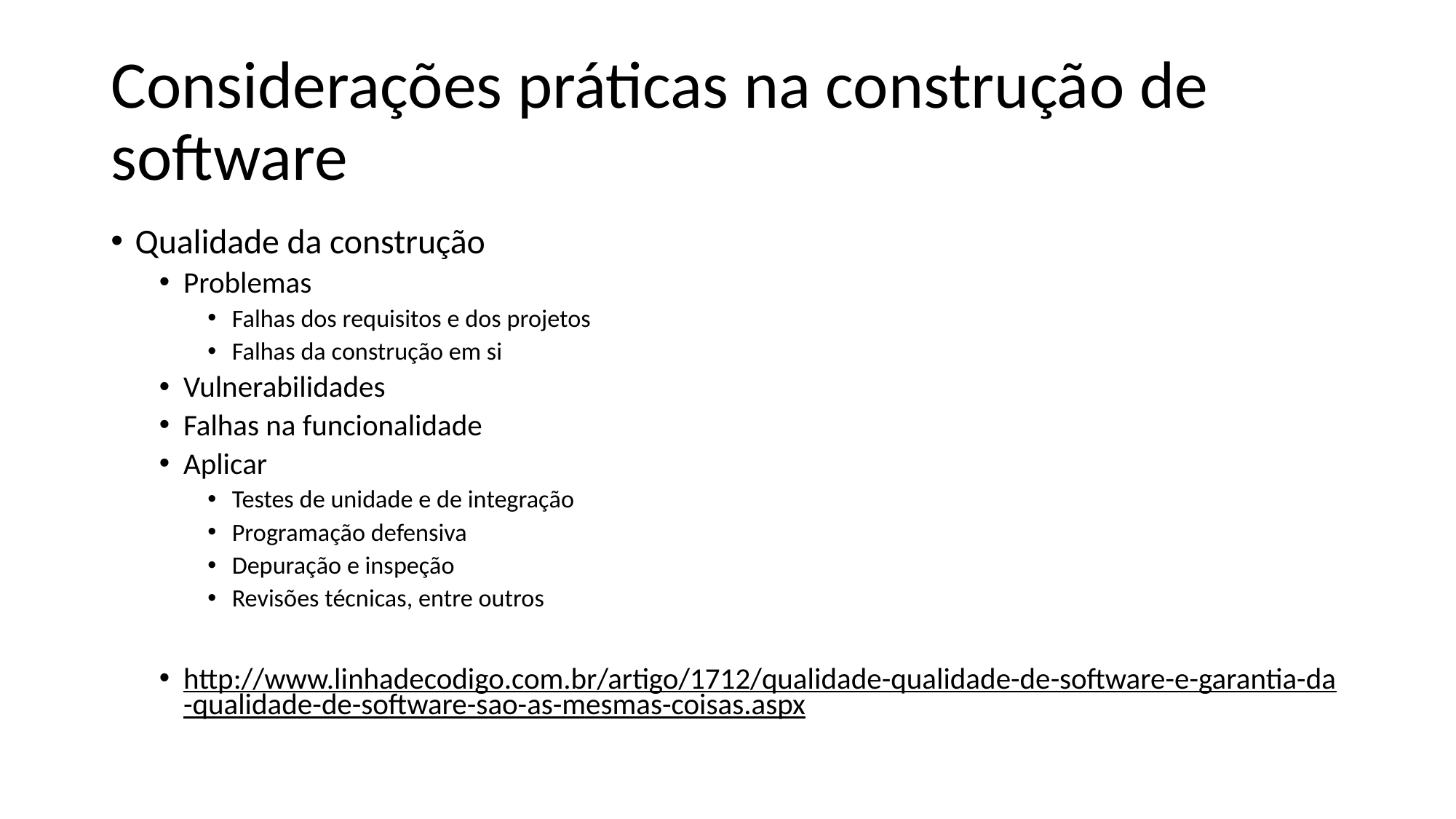

# Considerações práticas na construção de software
Qualidade da construção
Problemas
Falhas dos requisitos e dos projetos
Falhas da construção em si
Vulnerabilidades
Falhas na funcionalidade
Aplicar
Testes de unidade e de integração
Programação defensiva
Depuração e inspeção
Revisões técnicas, entre outros

http://www.linhadecodigo.com.br/artigo/1712/qualidade-qualidade-de-software-e-garantia-da-qualidade-de-software-sao-as-mesmas-coisas.aspx